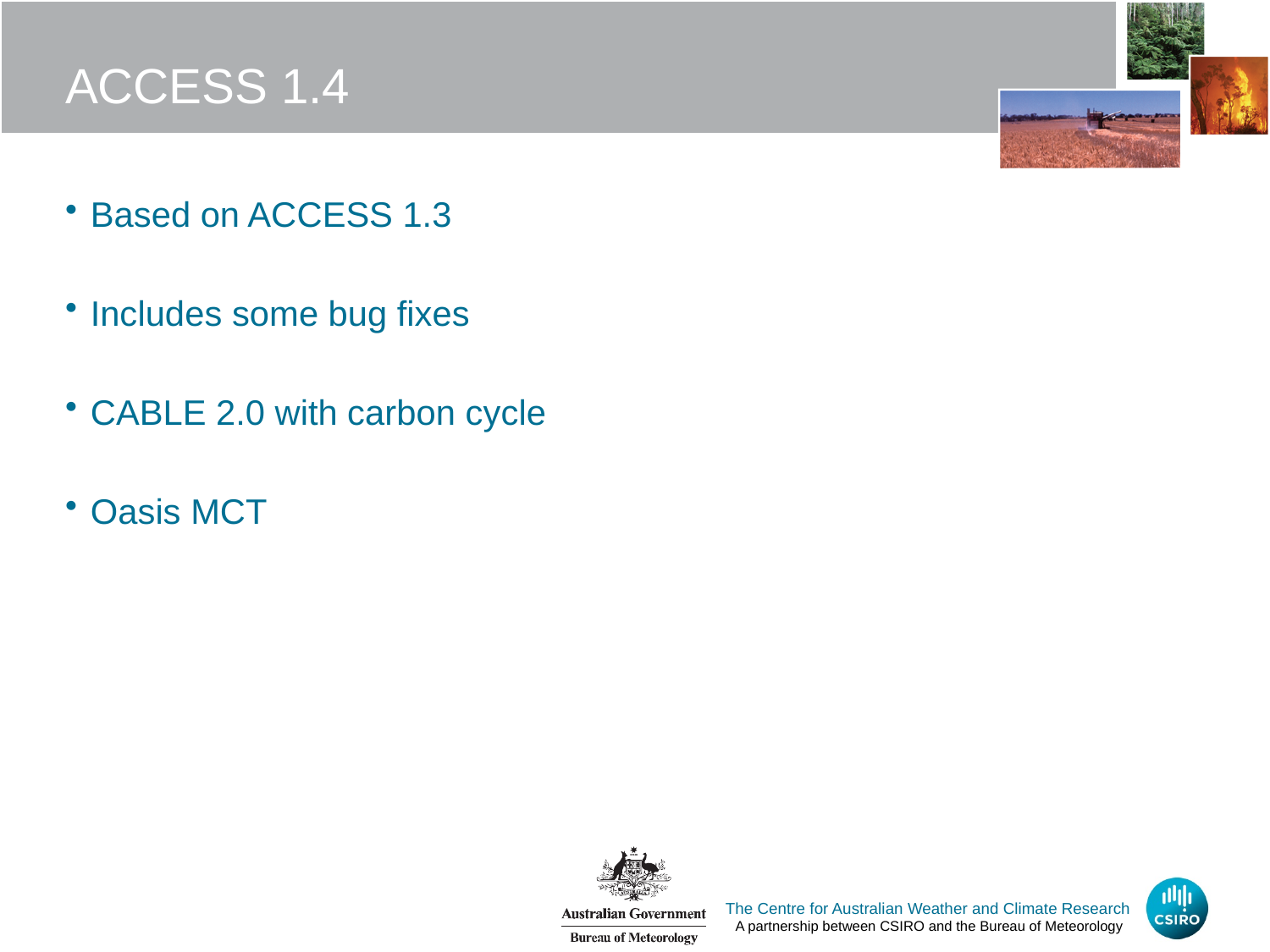

# ACCESS 1.4
Based on ACCESS 1.3

Includes some bug fixes

CABLE 2.0 with carbon cycle

Oasis MCT
The Centre for Australian Weather and Climate Research
A partnership between CSIRO and the Bureau of Meteorology